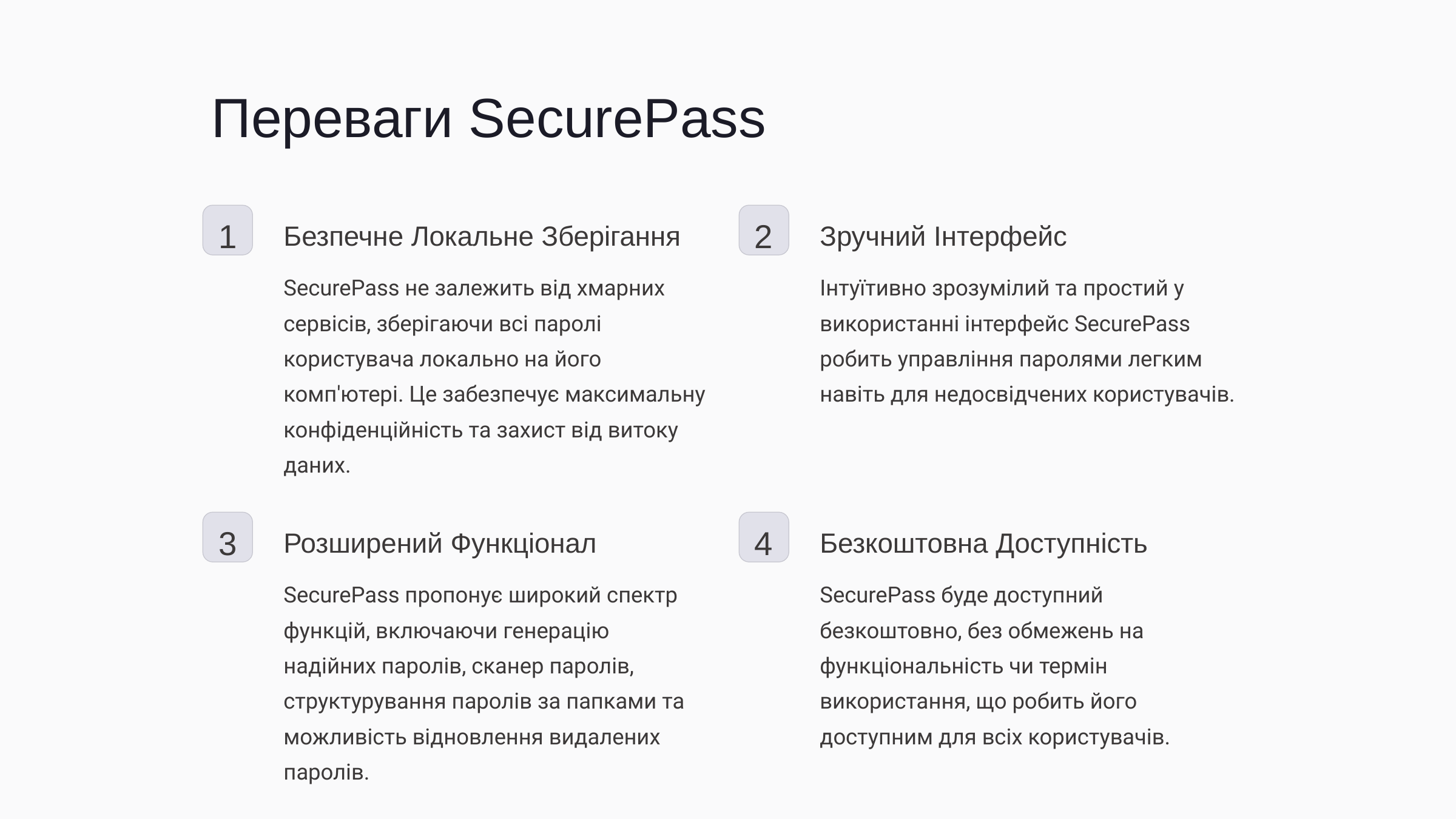

Переваги SecurePass

1
2
Безпечне Локальне Зберігання
Зручний Інтерфейс
SecurePass не залежить від хмарних сервісів, зберігаючи всі паролі користувача локально на його комп'ютері. Це забезпечує максимальну конфіденційність та захист від витоку даних.
Інтуїтивно зрозумілий та простий у використанні інтерфейс SecurePass робить управління паролями легким навіть для недосвідчених користувачів.

3
4
Розширений Функціонал
Безкоштовна Доступність
SecurePass пропонує широкий спектр функцій, включаючи генерацію надійних паролів, сканер паролів, структурування паролів за папками та можливість відновлення видалених паролів.
SecurePass буде доступний безкоштовно, без обмежень на функціональність чи термін використання, що робить його доступним для всіх користувачів.